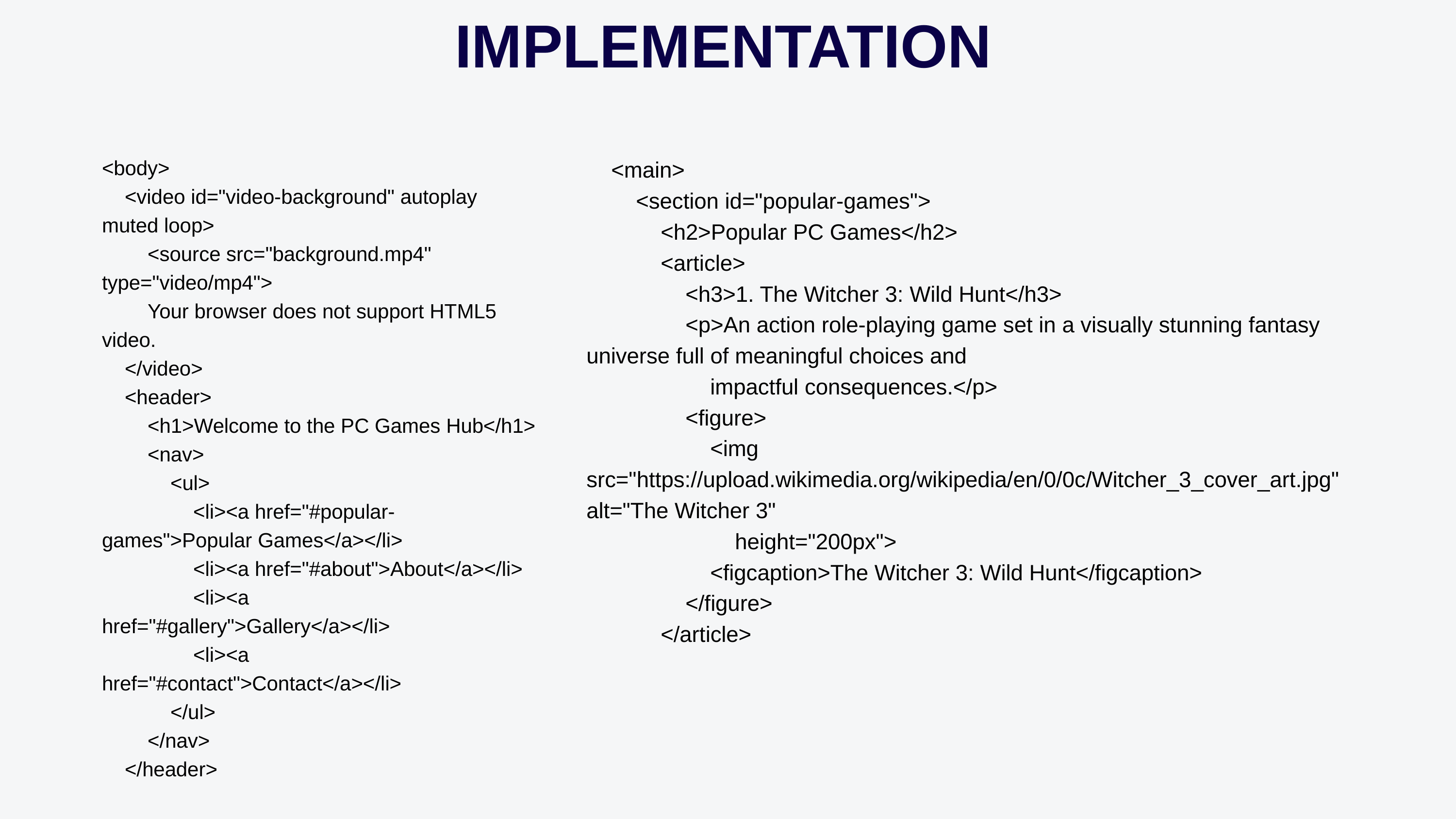

IMPLEMENTATION
<body>
    <video id="video-background" autoplay muted loop>
        <source src="background.mp4" type="video/mp4">
        Your browser does not support HTML5 video.
    </video>
    <header>
        <h1>Welcome to the PC Games Hub</h1>
        <nav>
            <ul>
                <li><a href="#popular-games">Popular Games</a></li>
                <li><a href="#about">About</a></li>
                <li><a href="#gallery">Gallery</a></li>
                <li><a href="#contact">Contact</a></li>
            </ul>
        </nav>
    </header>
    <main>
        <section id="popular-games">
            <h2>Popular PC Games</h2>
            <article>
                <h3>1. The Witcher 3: Wild Hunt</h3>
                <p>An action role-playing game set in a visually stunning fantasy universe full of meaningful choices and
                    impactful consequences.</p>
                <figure>
                    <img src="https://upload.wikimedia.org/wikipedia/en/0/0c/Witcher_3_cover_art.jpg" alt="The Witcher 3"
                        height="200px">
                    <figcaption>The Witcher 3: Wild Hunt</figcaption>
                </figure>
            </article>